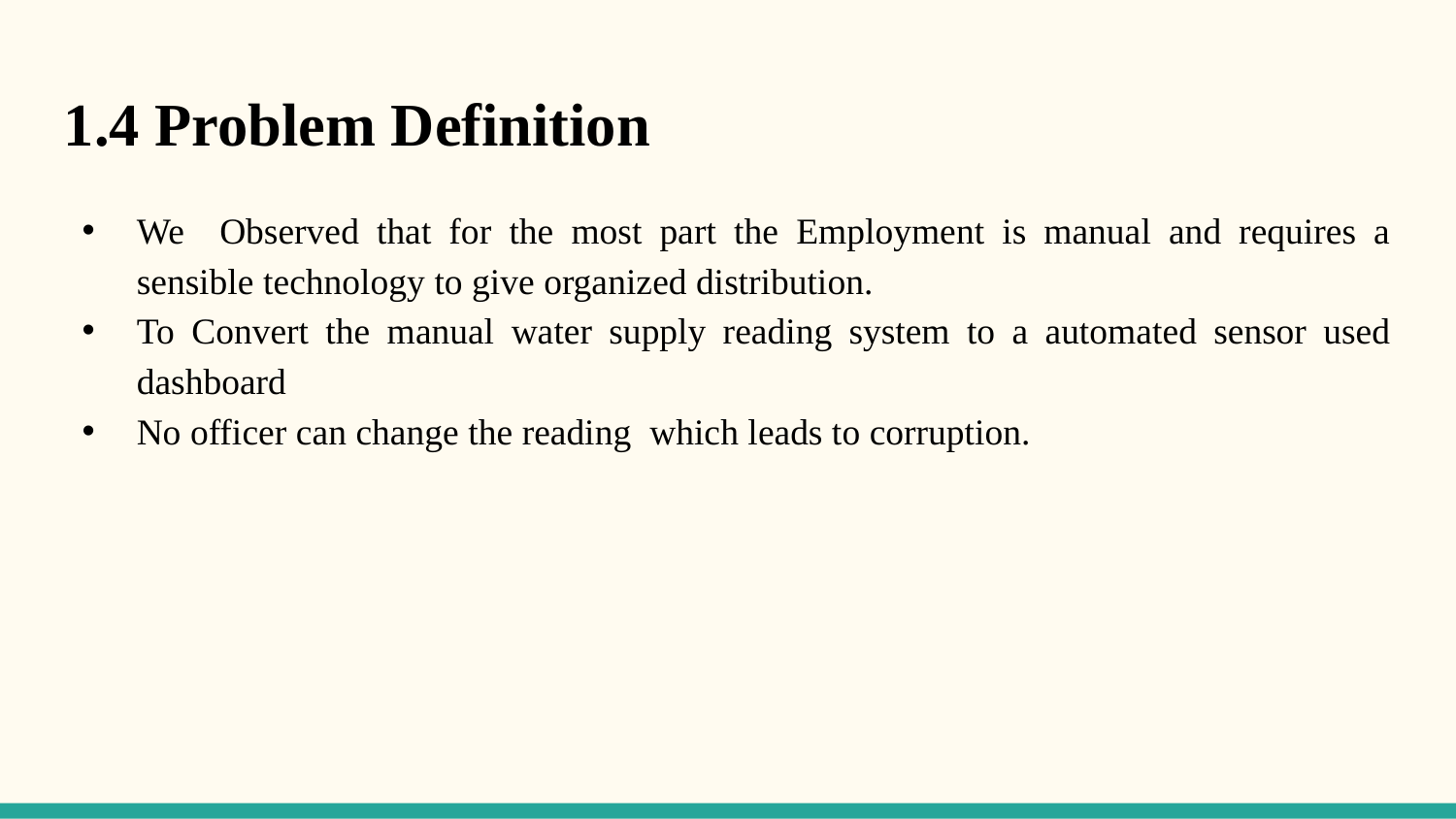

1.4 Problem Definition
We  Observed that for the most part the Employment is manual and requires a sensible technology to give organized distribution.
To Convert the manual water supply reading system to a automated sensor used dashboard
No officer can change the reading  which leads to corruption.